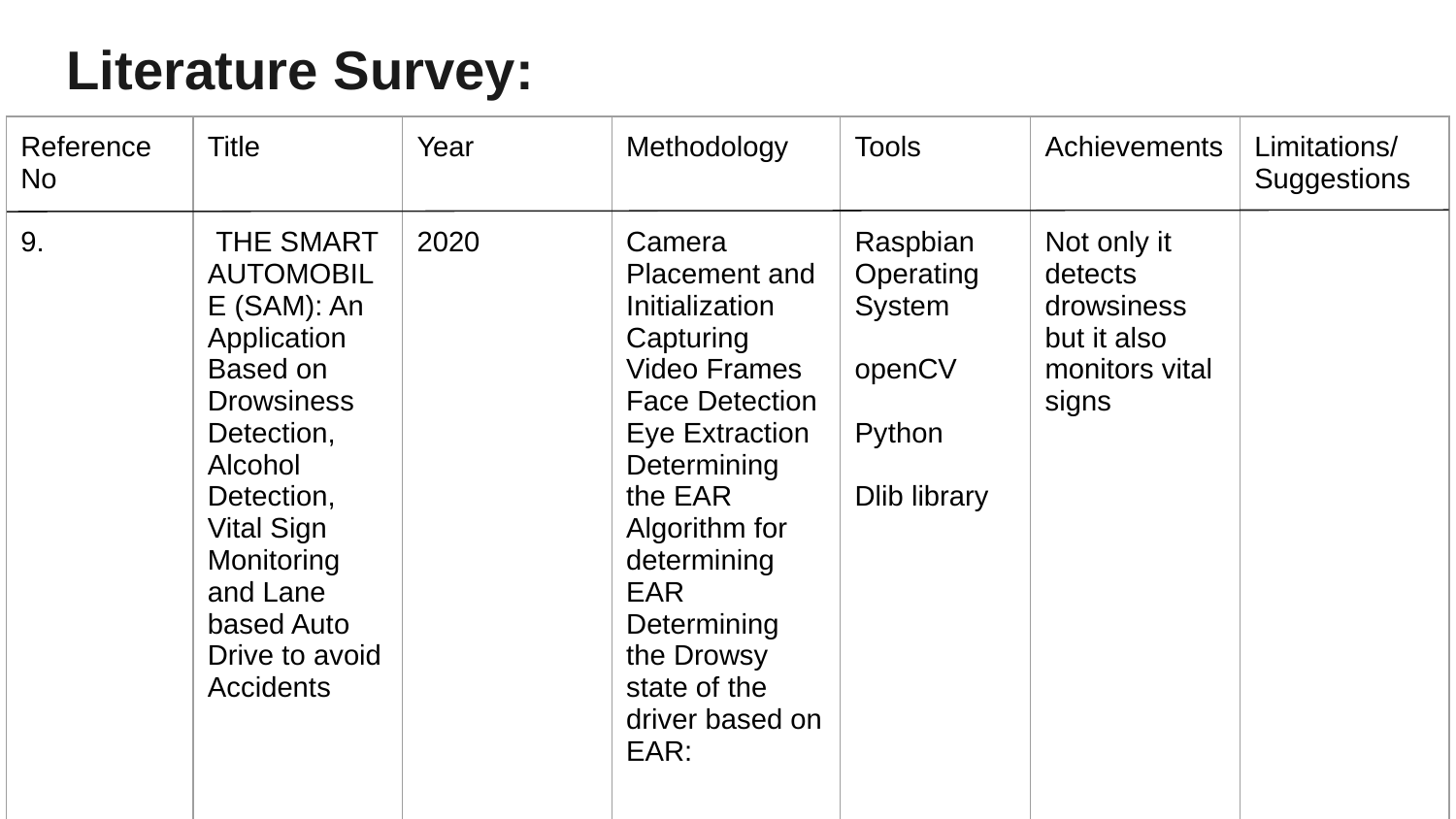

Literature Survey:
| Reference No 9. | Title THE SMART AUTOMOBILE (SAM): An Application Based on Drowsiness Detection, Alcohol Detection, Vital Sign Monitoring and Lane based Auto Drive to avoid Accidents | Year 2020 | Methodology Camera Placement and Initialization Capturing Video Frames Face Detection Eye Extraction Determining the EAR Algorithm for determining EAR Determining the Drowsy state of the driver based on EAR: | Tools Raspbian Operating System openCV Python Dlib library | Achievements Not only it detects drowsiness but it also monitors vital signs | Limitations/ Suggestions |
| --- | --- | --- | --- | --- | --- | --- |